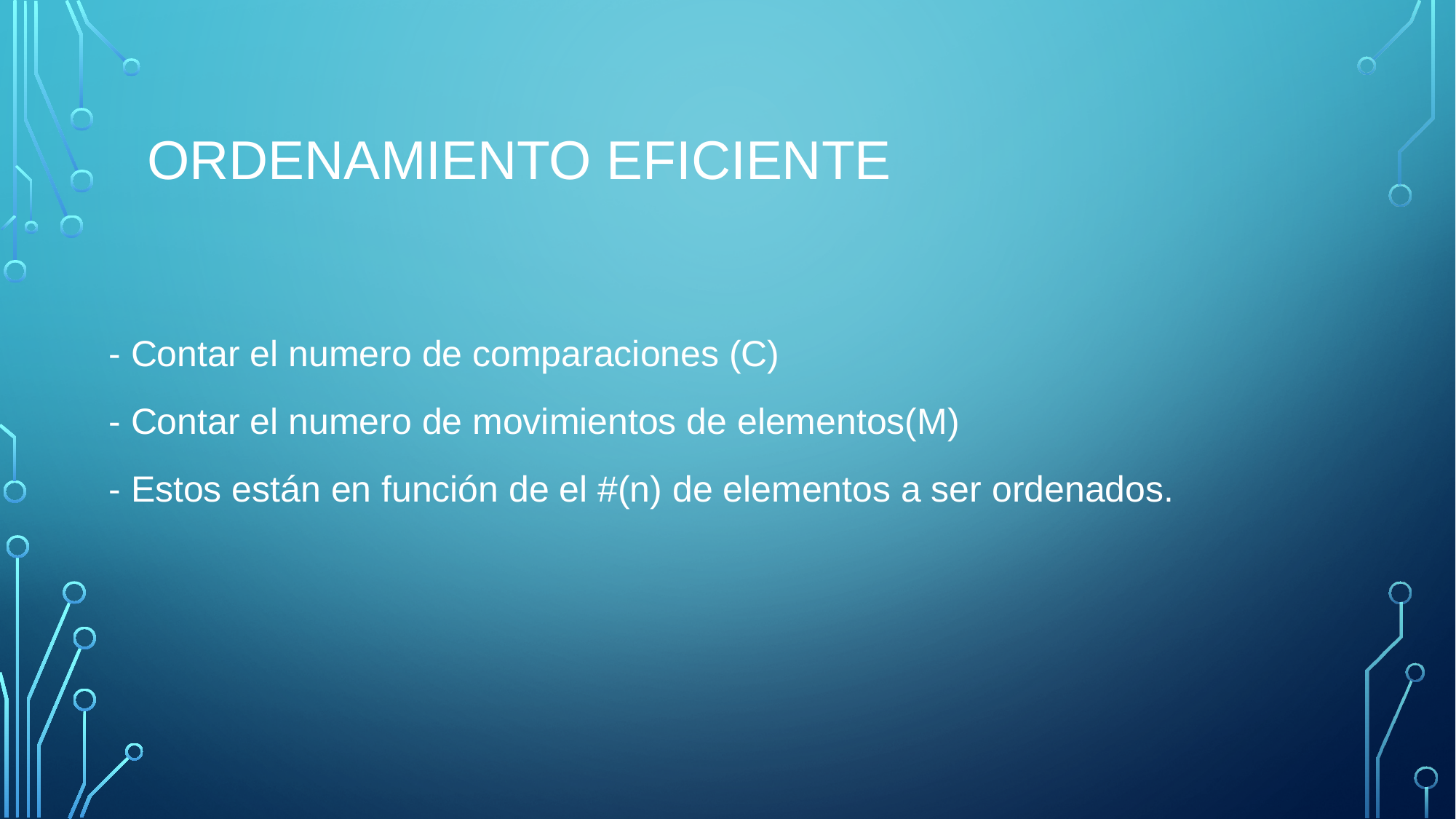

# Ordenamiento eficiente
- Contar el numero de comparaciones (C)
- Contar el numero de movimientos de elementos(M)
- Estos están en función de el #(n) de elementos a ser ordenados.